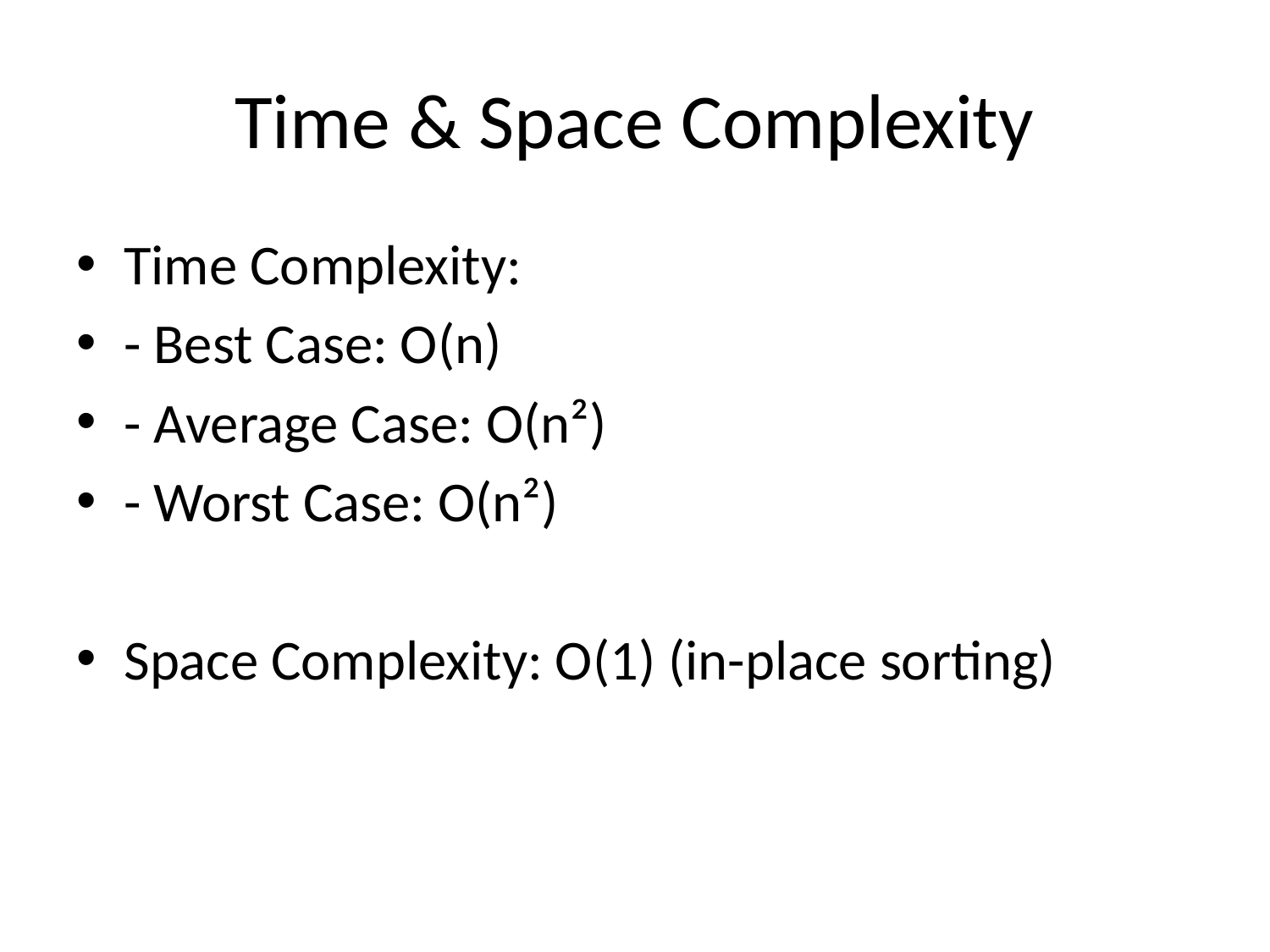

# Time & Space Complexity
Time Complexity:
- Best Case: O(n)
- Average Case: O(n²)
- Worst Case: O(n²)

Space Complexity: O(1) (in-place sorting)